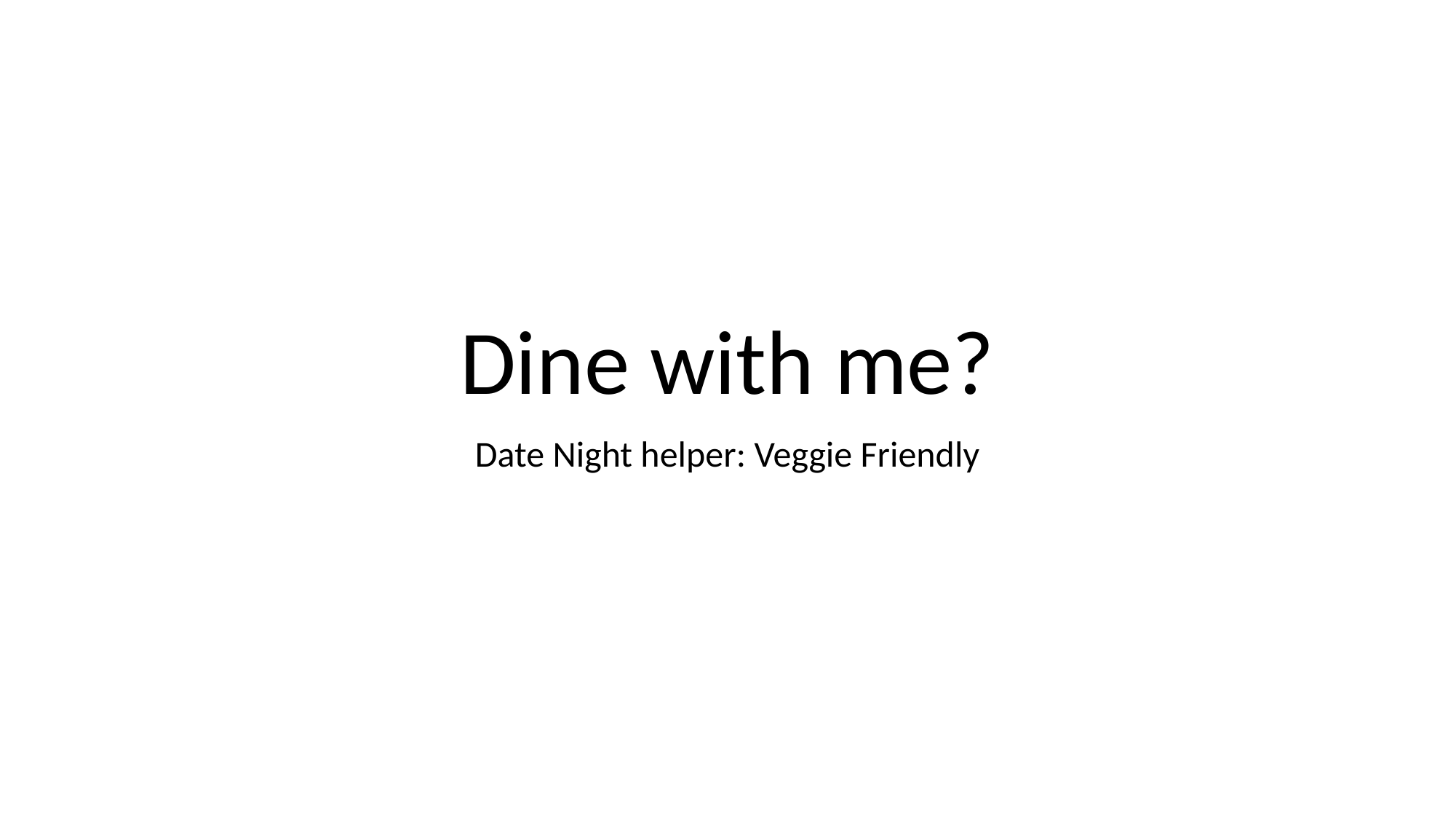

# Dine with me?
Date Night helper: Veggie Friendly